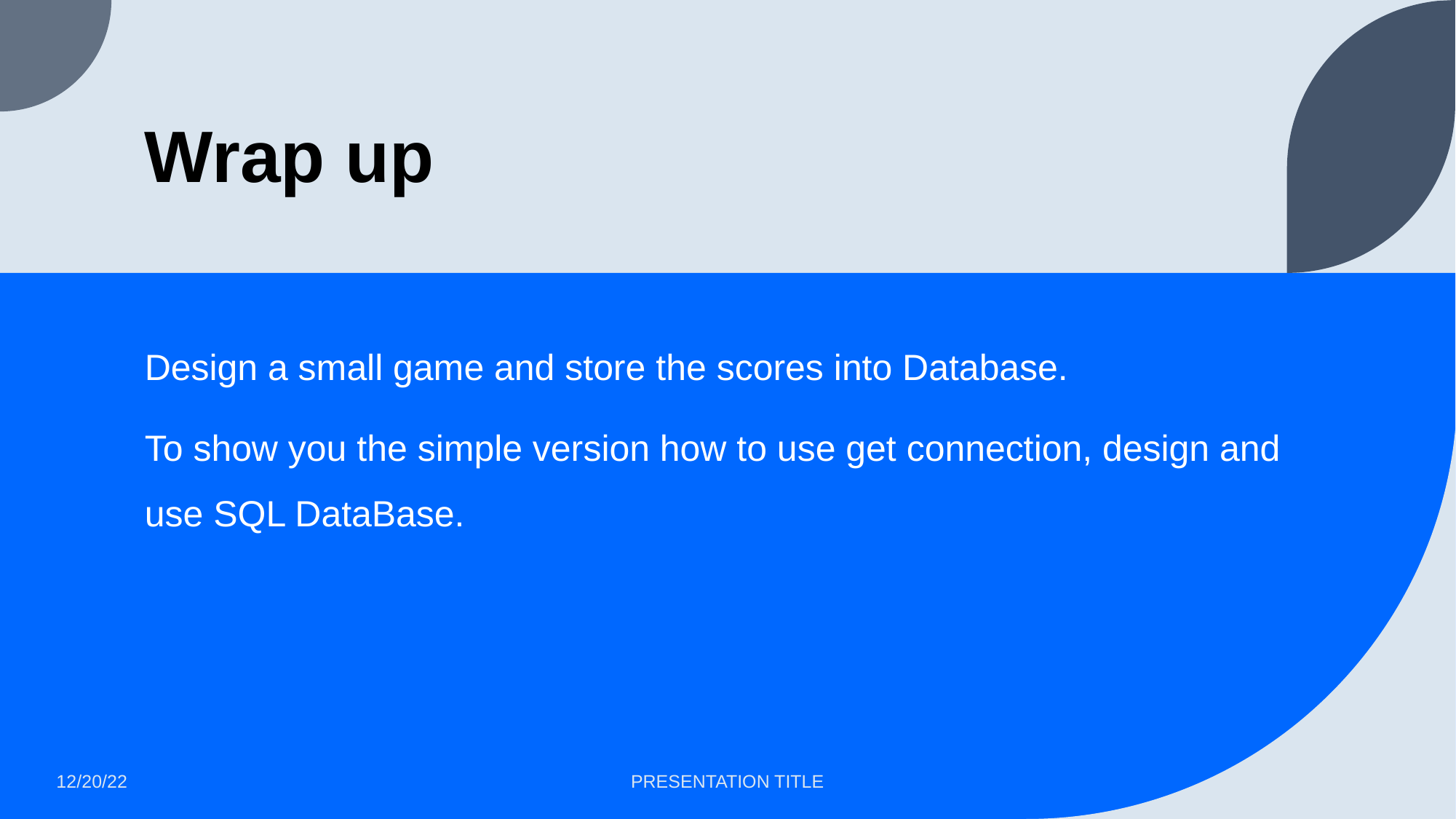

# Wrap up
Design a small game and store the scores into Database.
To show you the simple version how to use get connection, design and use SQL DataBase.
12/20/22
PRESENTATION TITLE
12